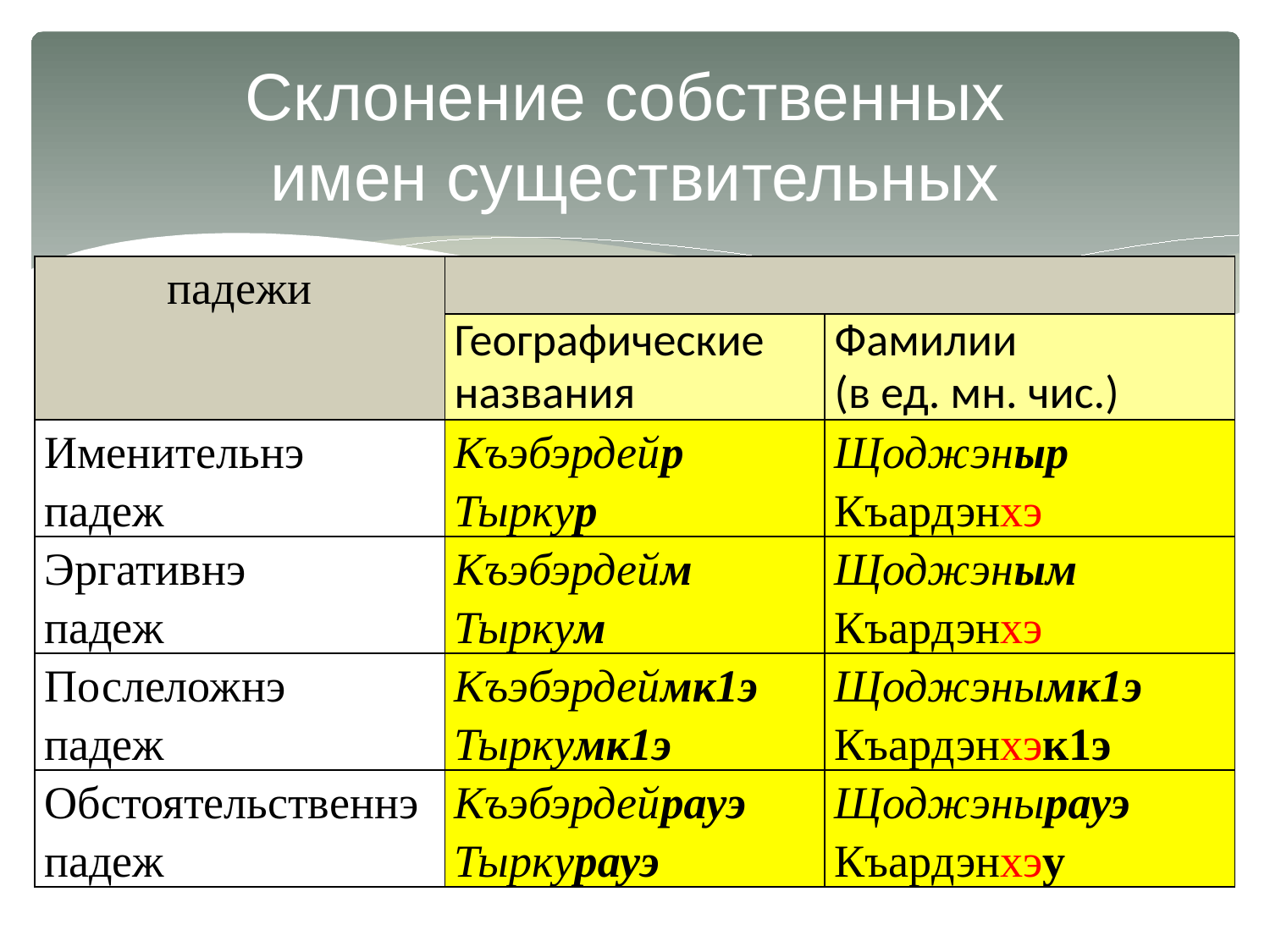

# Склонение собственных имен существительных
| падежи |  |  |
| --- | --- | --- |
|  | Географические названия | Фамилии (в ед. мн. чис.) |
| Именительнэ падеж | Къэбэрдейр Тыркур | Щоджэныр Къардэнхэ |
| Эргативнэ падеж | Къэбэрдейм Тыркум | Щоджэным Къардэнхэ |
| Послеложнэ падеж | Къэбэрдеймк1э Тыркумк1э | Щоджэнымк1э Къардэнхэк1э |
| Обстоятельственнэ падеж | Къэбэрдейрауэ Тыркурауэ | Щоджэнырауэ Къардэнхэу |